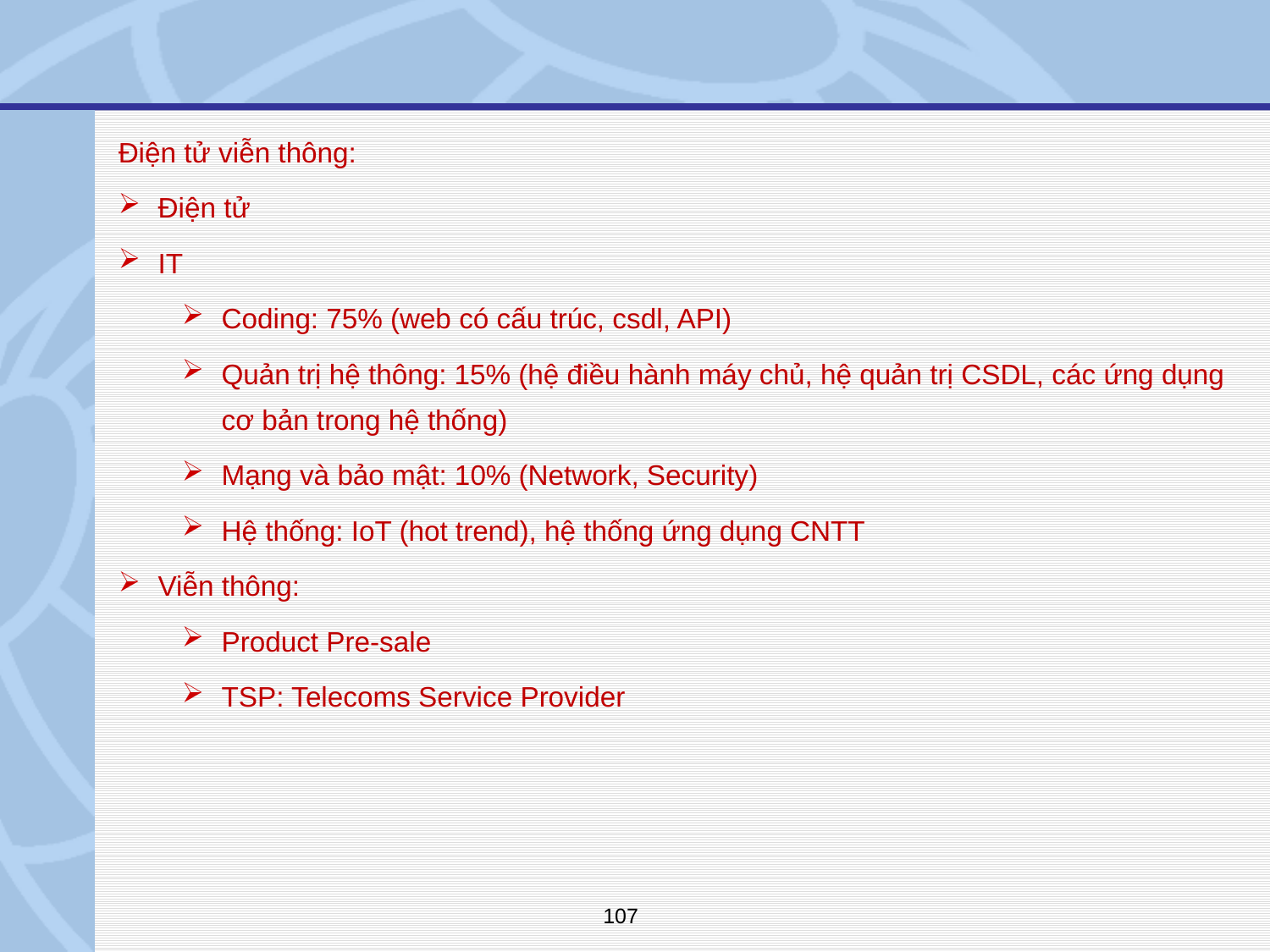

Điện tử viễn thông:
Điện tử
IT
Coding: 75% (web có cấu trúc, csdl, API)
Quản trị hệ thông: 15% (hệ điều hành máy chủ, hệ quản trị CSDL, các ứng dụng cơ bản trong hệ thống)
Mạng và bảo mật: 10% (Network, Security)
Hệ thống: IoT (hot trend), hệ thống ứng dụng CNTT
Viễn thông:
Product Pre-sale
TSP: Telecoms Service Provider